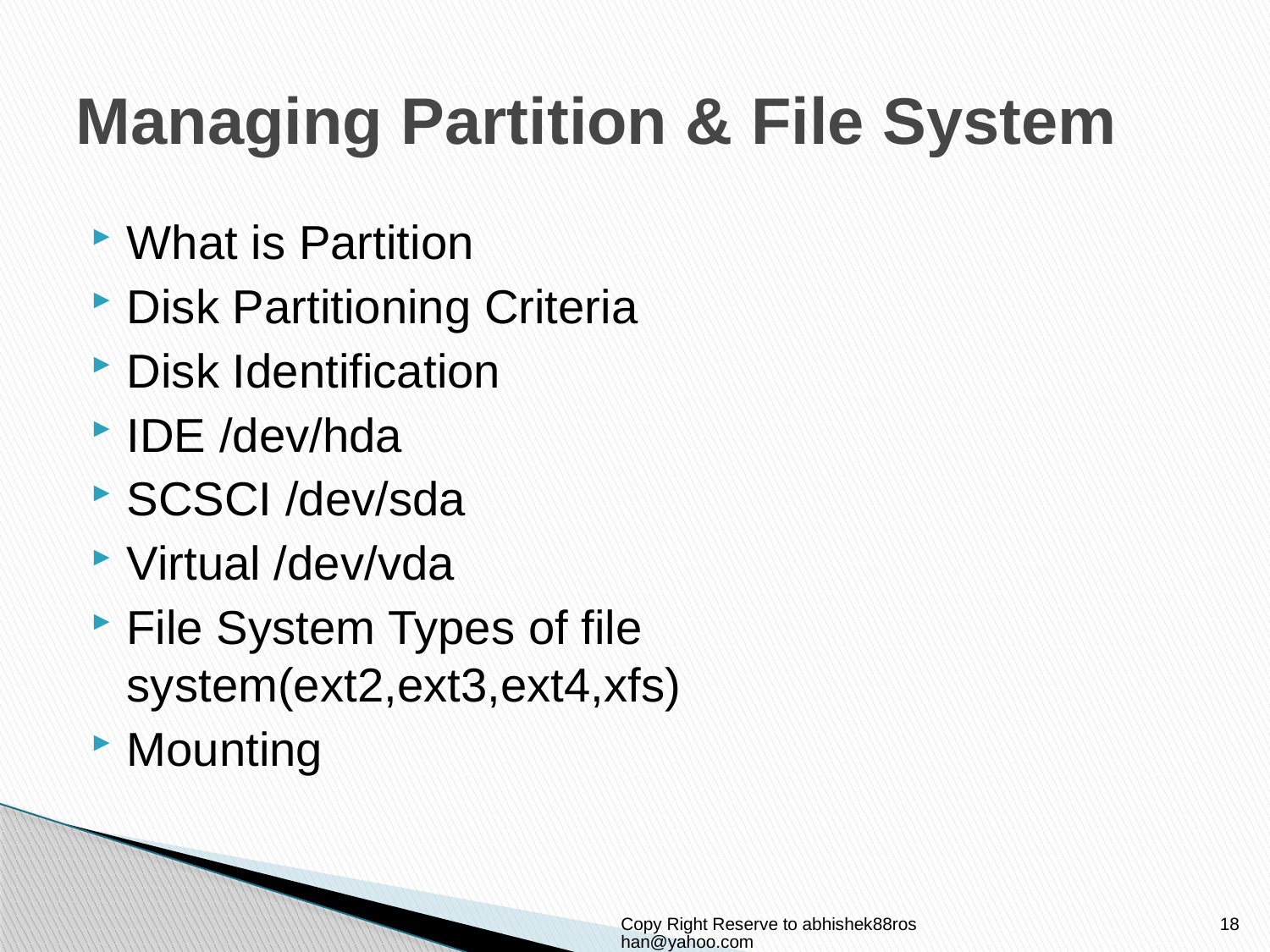

# Managing Partition & File System
What is Partition
Disk Partitioning Criteria
Disk Identification
IDE /dev/hda
SCSCI /dev/sda
Virtual /dev/vda
File System Types of file system(ext2,ext3,ext4,xfs)
Mounting
Copy Right Reserve to abhishek88roshan@yahoo.com
18